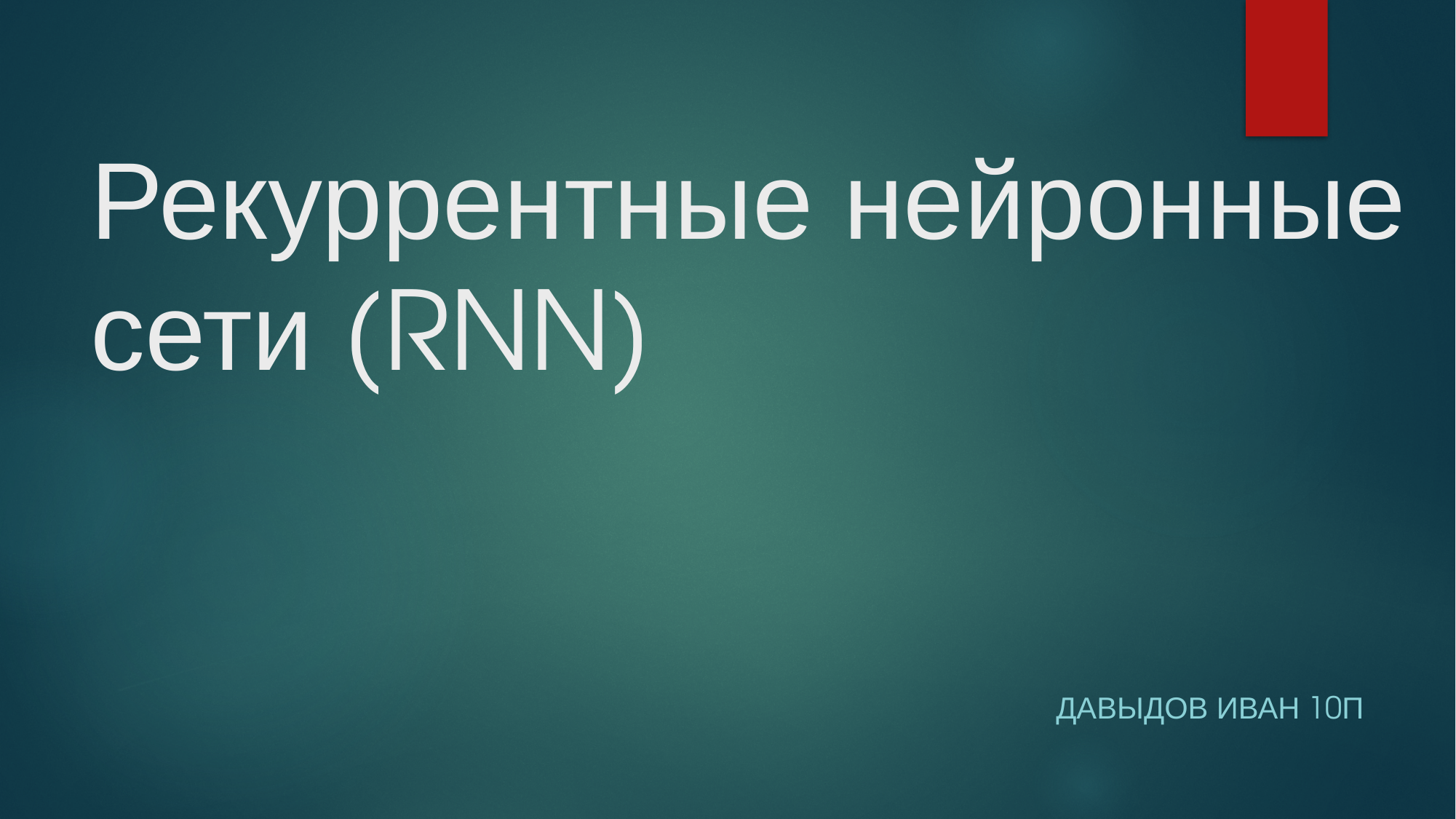

# Рекуррентные нейронные сети (RNN)
Давыдов Иван 10П